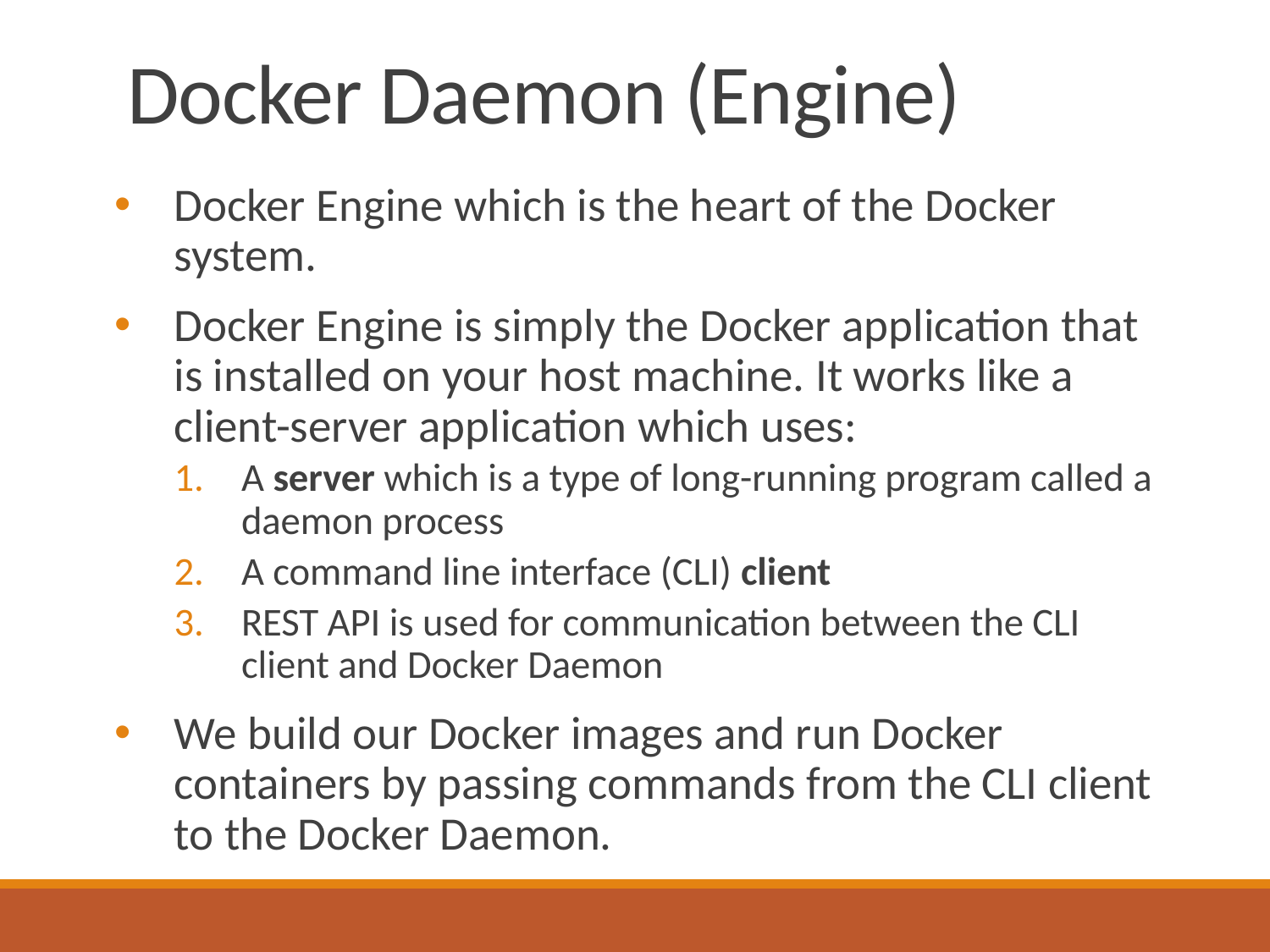

# Docker Daemon (Engine)
Docker Engine which is the heart of the Docker system.
Docker Engine is simply the Docker application that is installed on your host machine. It works like a client-server application which uses:
A server which is a type of long-running program called a daemon process
A command line interface (CLI) client
REST API is used for communication between the CLI client and Docker Daemon
We build our Docker images and run Docker containers by passing commands from the CLI client to the Docker Daemon.